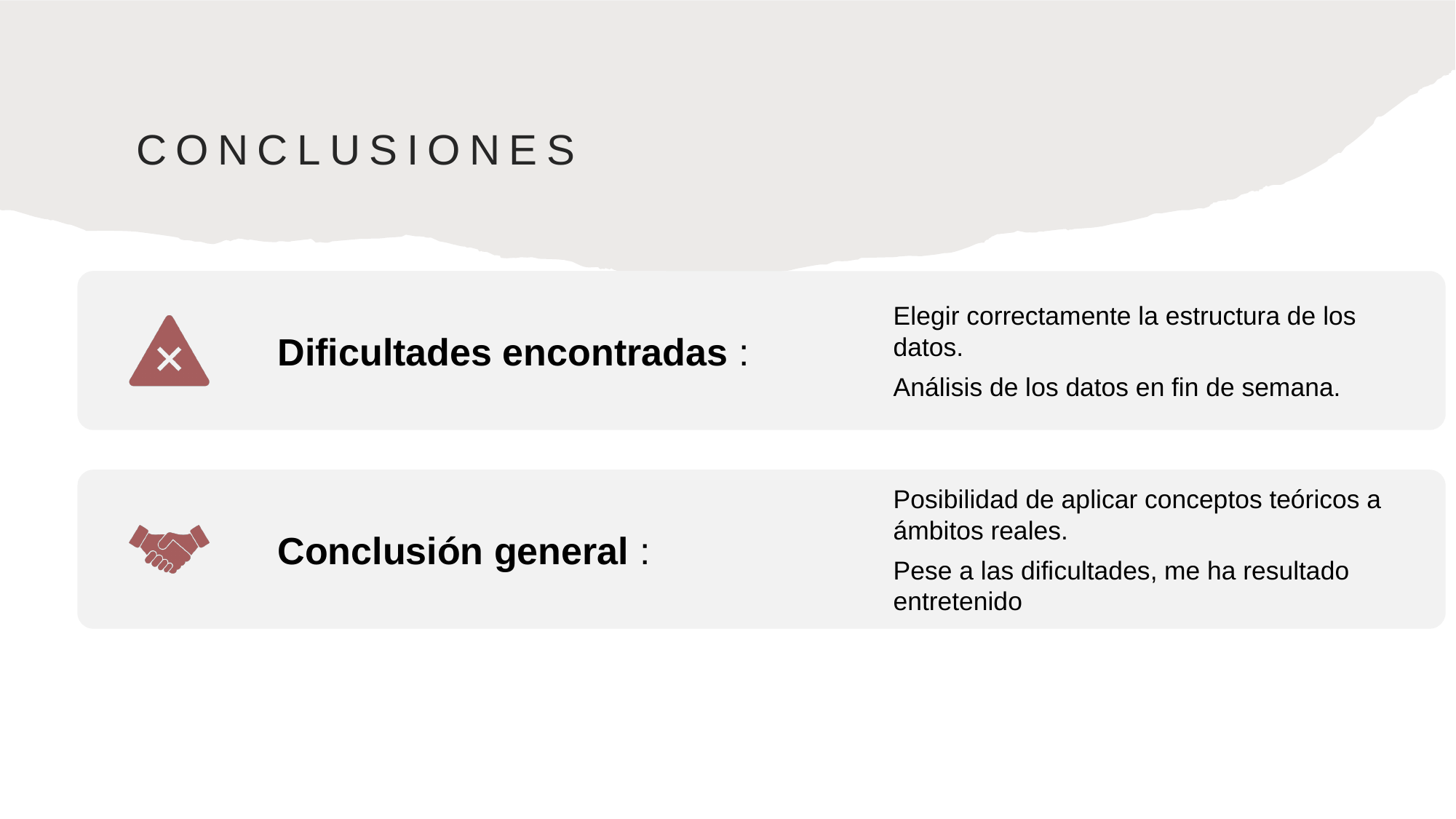

# CONCLUSIONES
Dificultades encontradas :
Elegir correctamente la estructura de los datos.
Análisis de los datos en fin de semana.
Conclusión general :
Posibilidad de aplicar conceptos teóricos a ámbitos reales.
Pese a las dificultades, me ha resultado entretenido